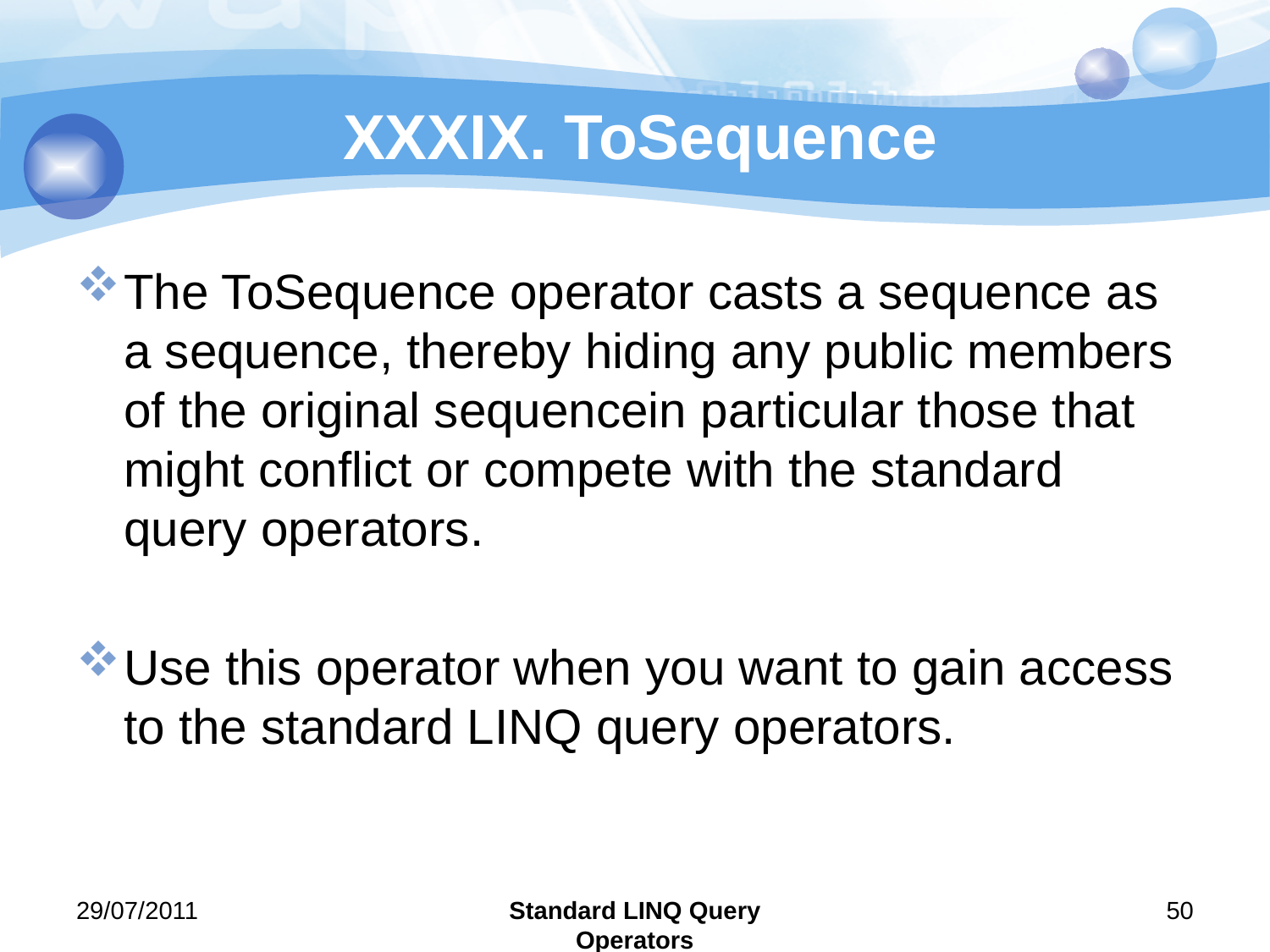

# XXXIX. ToSequence
The ToSequence operator casts a sequence as a sequence, thereby hiding any public members of the original sequencein particular those that might conflict or compete with the standard query operators.

Use this operator when you want to gain access to the standard LINQ query operators.
29/07/2011
Standard LINQ Query Operators
50